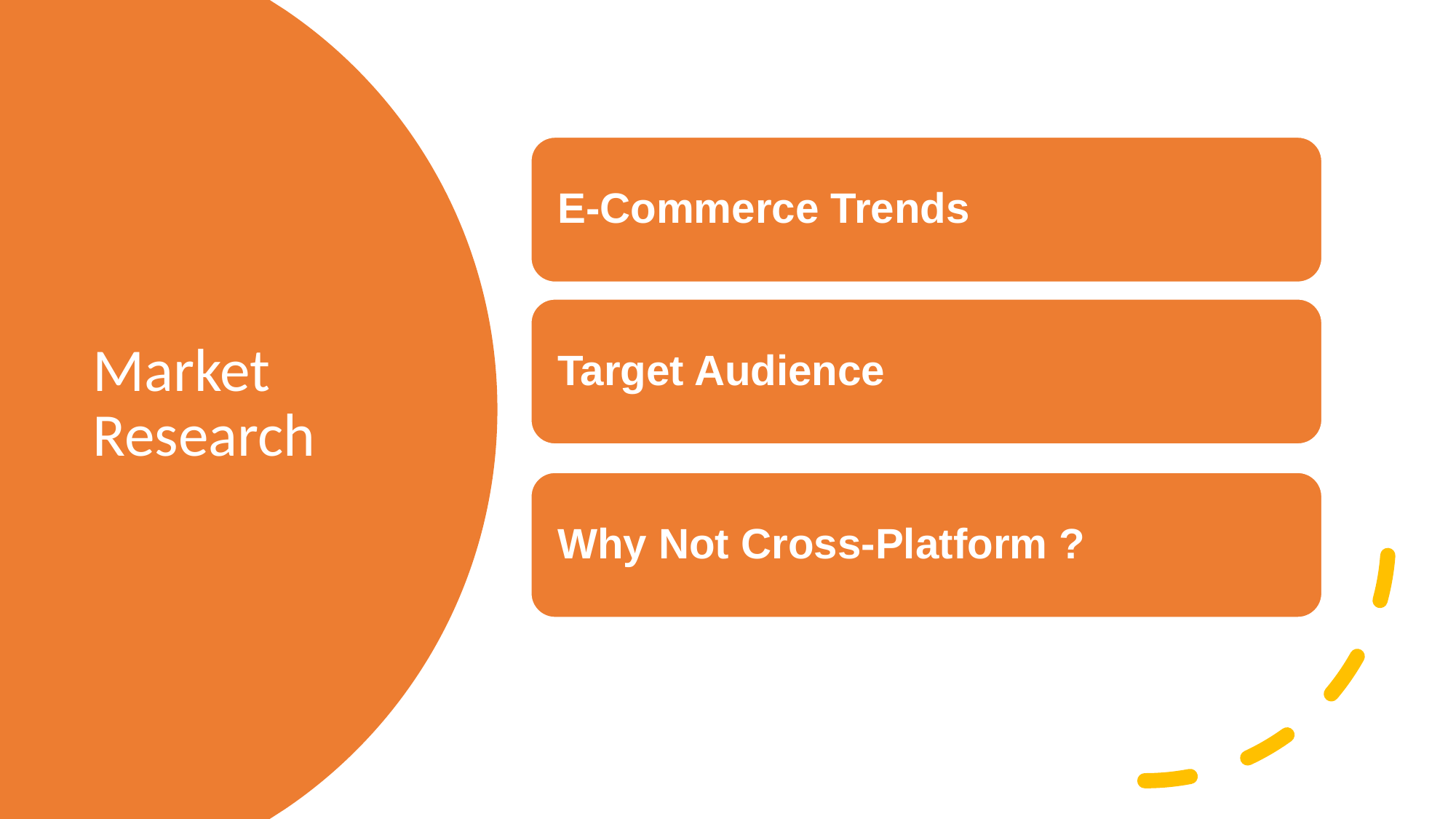

E-Commerce Trends
Target Audience
Why Not Cross-Platform ?
# Market Research